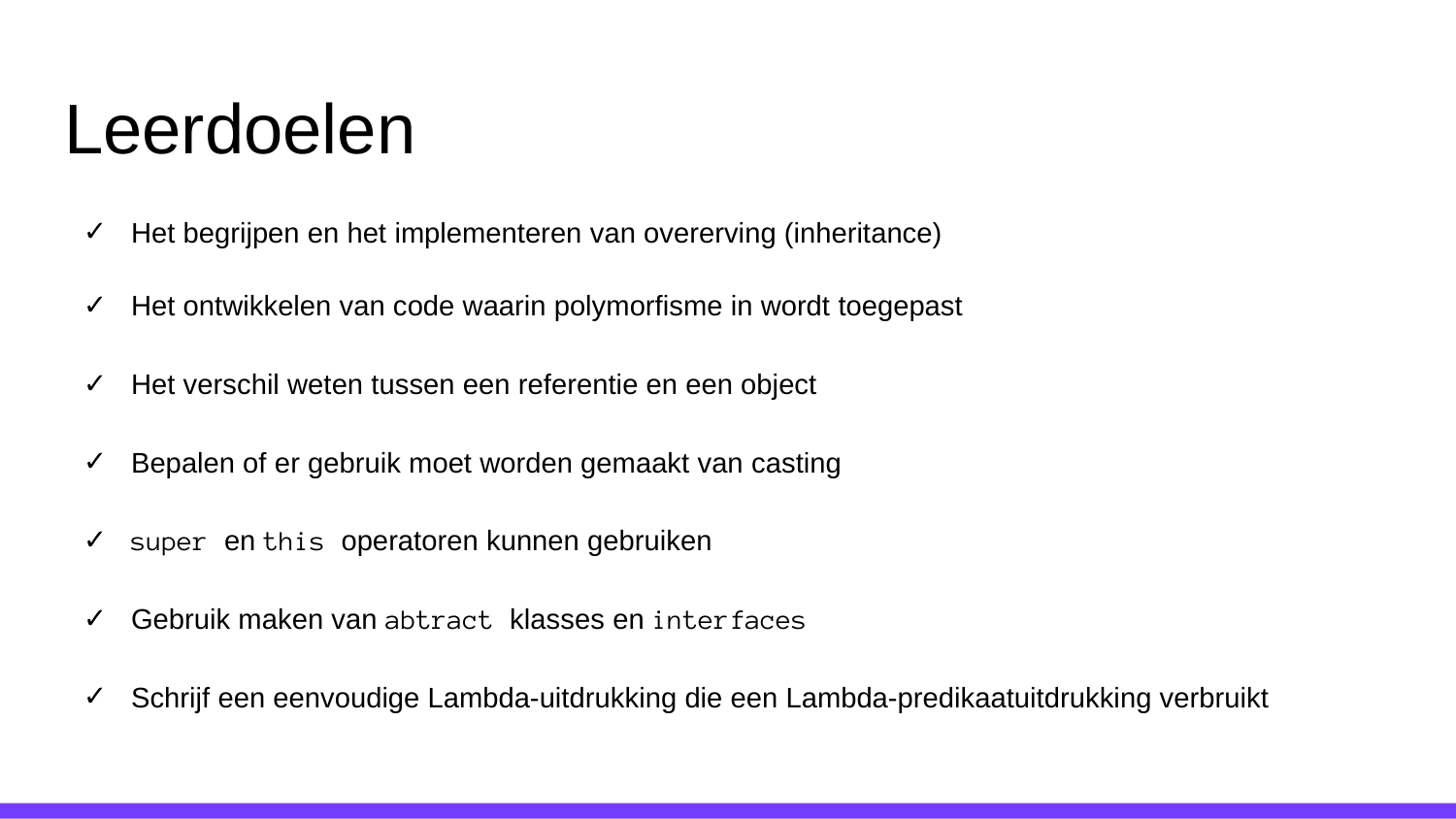

# Leerdoelen
Het begrijpen en het implementeren van overerving (inheritance)
Het ontwikkelen van code waarin polymorfisme in wordt toegepast
Het verschil weten tussen een referentie en een object
Bepalen of er gebruik moet worden gemaakt van casting
super en this operatoren kunnen gebruiken
Gebruik maken van abtract klasses en interfaces
Schrijf een eenvoudige Lambda-uitdrukking die een Lambda-predikaatuitdrukking verbruikt